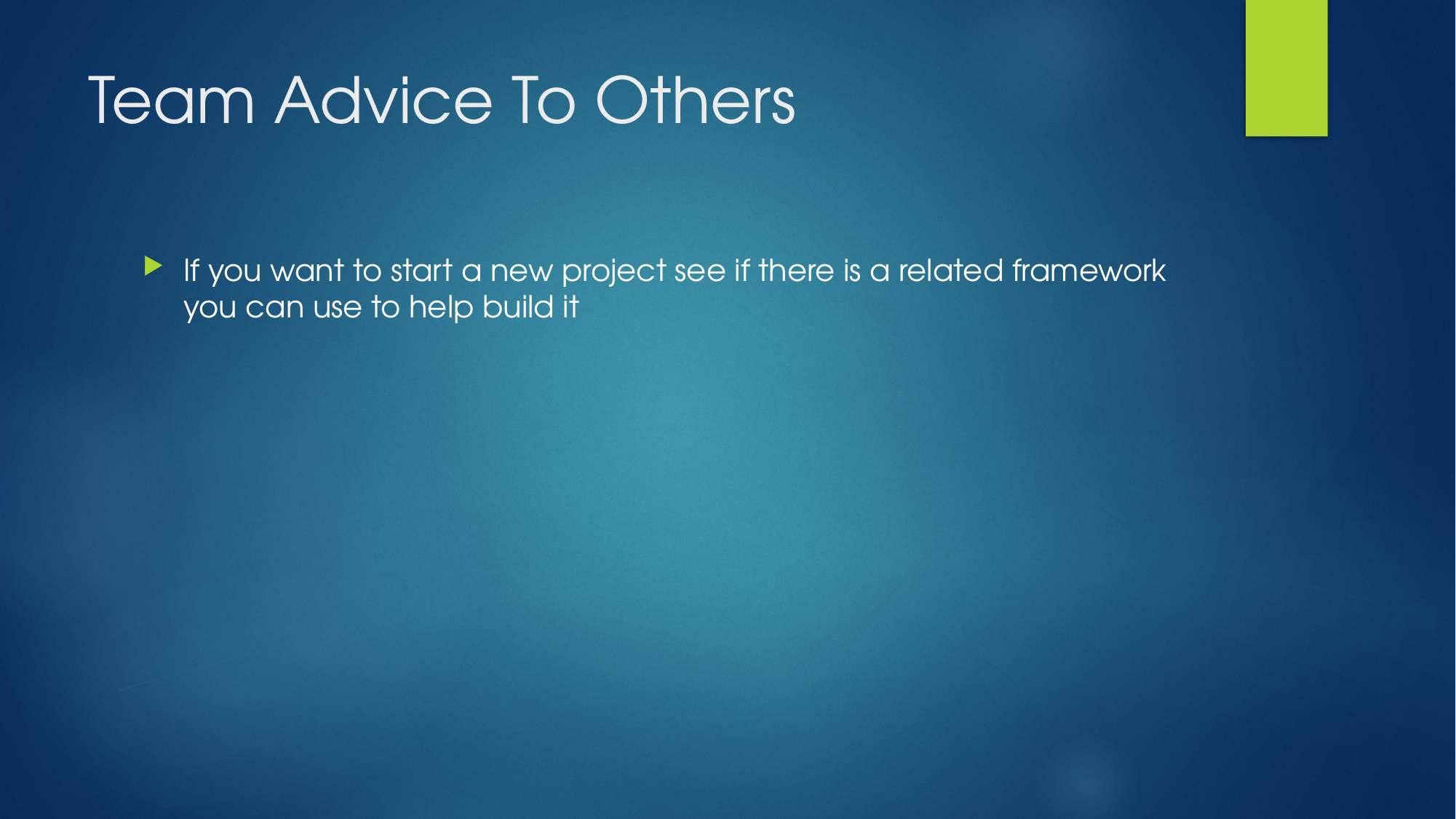

# Team Advice To Others
If you want to start a new project see if there is a related framework you can use to help build it